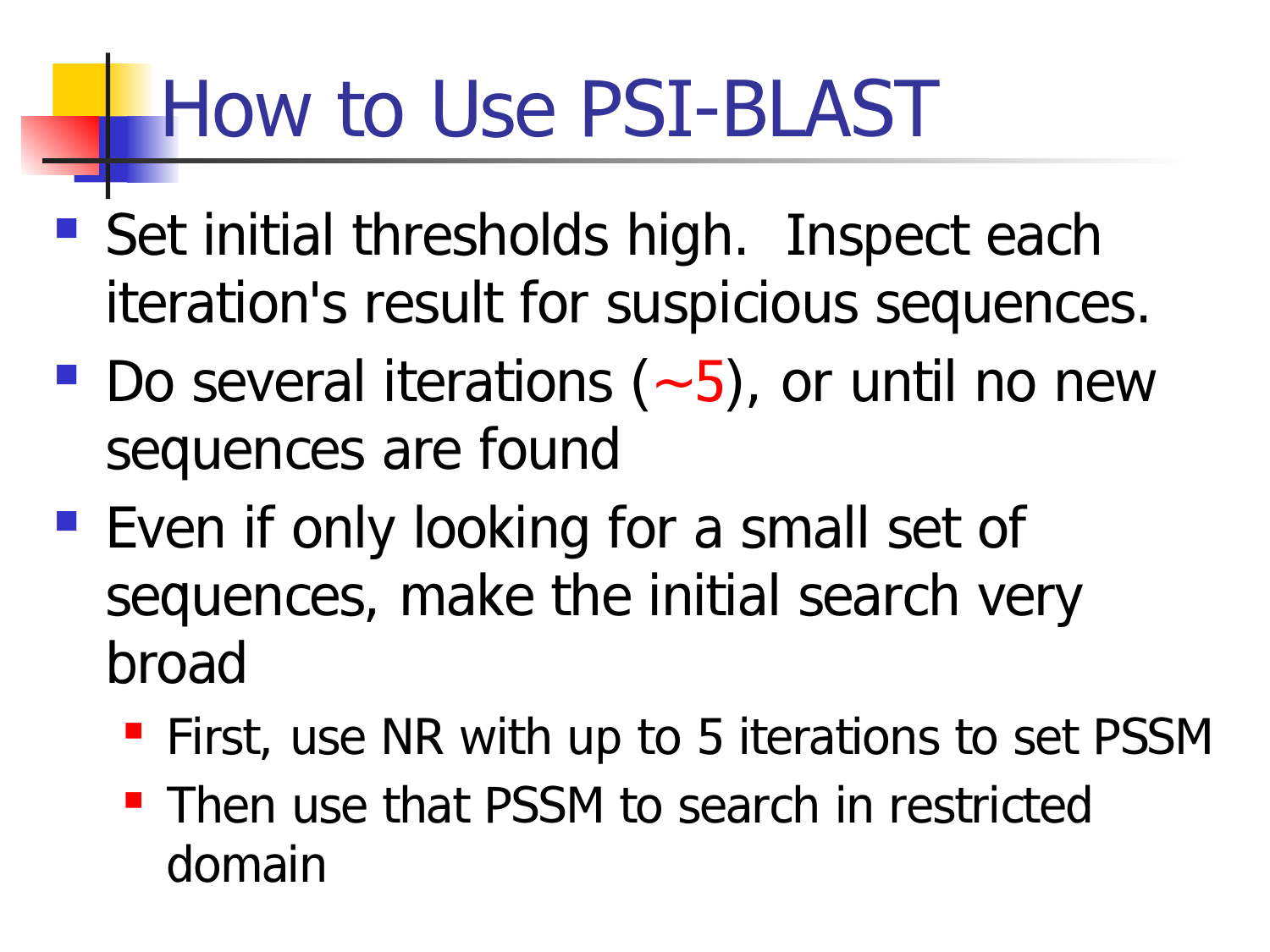

# How to Use PSI-BLAST
Set initial thresholds high.  Inspect each iteration's result for suspicious sequences.
Do several iterations (~5), or until no new sequences are found
Even if only looking for a small set of sequences, make the initial search very broad
First, use NR with up to 5 iterations to set PSSM
Then use that PSSM to search in restricted domain